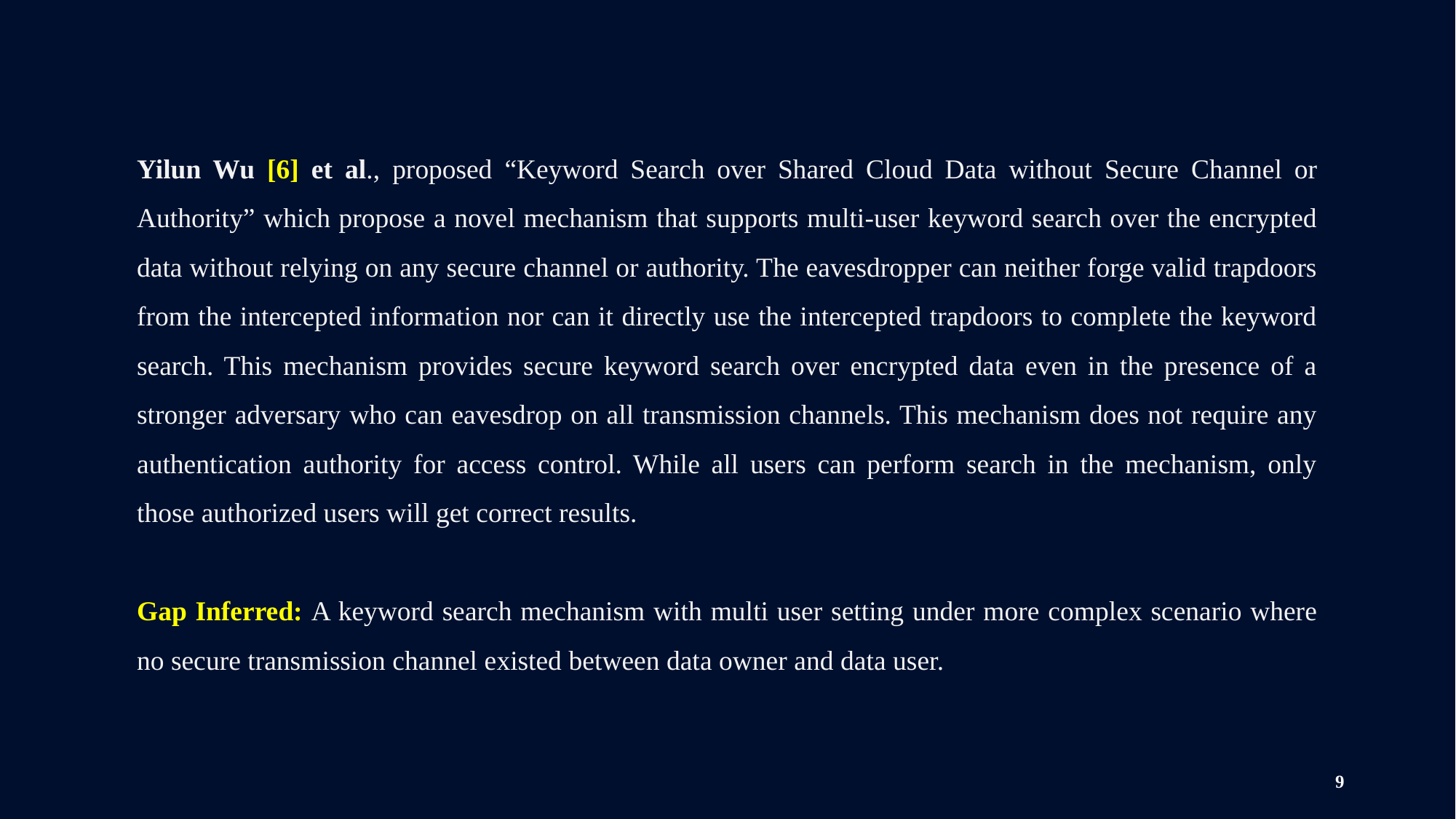

Yilun Wu [6] et al., proposed “Keyword Search over Shared Cloud Data without Secure Channel or Authority” which propose a novel mechanism that supports multi-user keyword search over the encrypted data without relying on any secure channel or authority. The eavesdropper can neither forge valid trapdoors from the intercepted information nor can it directly use the intercepted trapdoors to complete the keyword search. This mechanism provides secure keyword search over encrypted data even in the presence of a stronger adversary who can eavesdrop on all transmission channels. This mechanism does not require any authentication authority for access control. While all users can perform search in the mechanism, only those authorized users will get correct results.

Gap Inferred: A keyword search mechanism with multi user setting under more complex scenario where no secure transmission channel existed between data owner and data user.
9